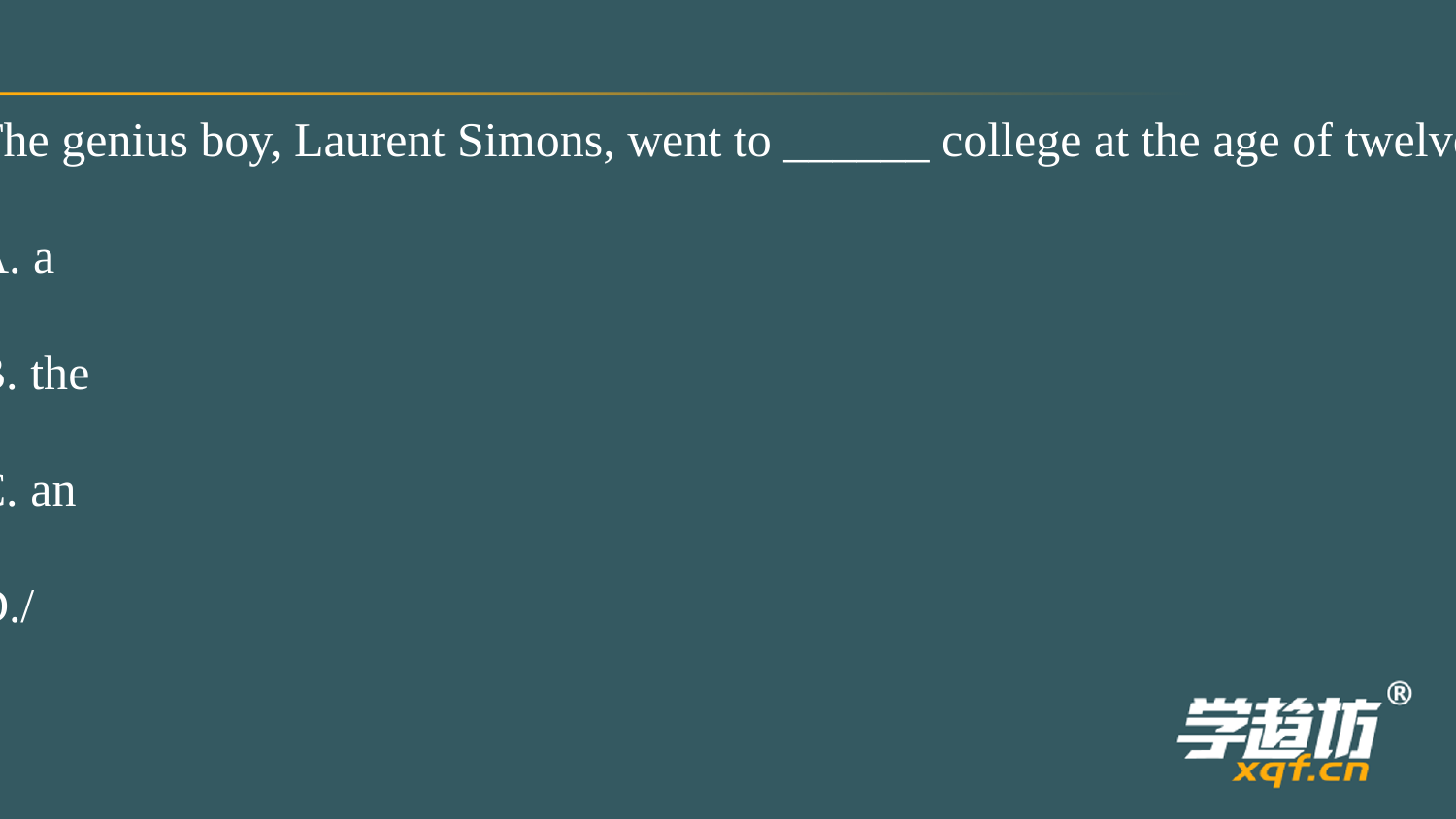

The genius boy, Laurent Simons, went to ______ college at the age of twelve.
А. а
B. the
C. an
D./